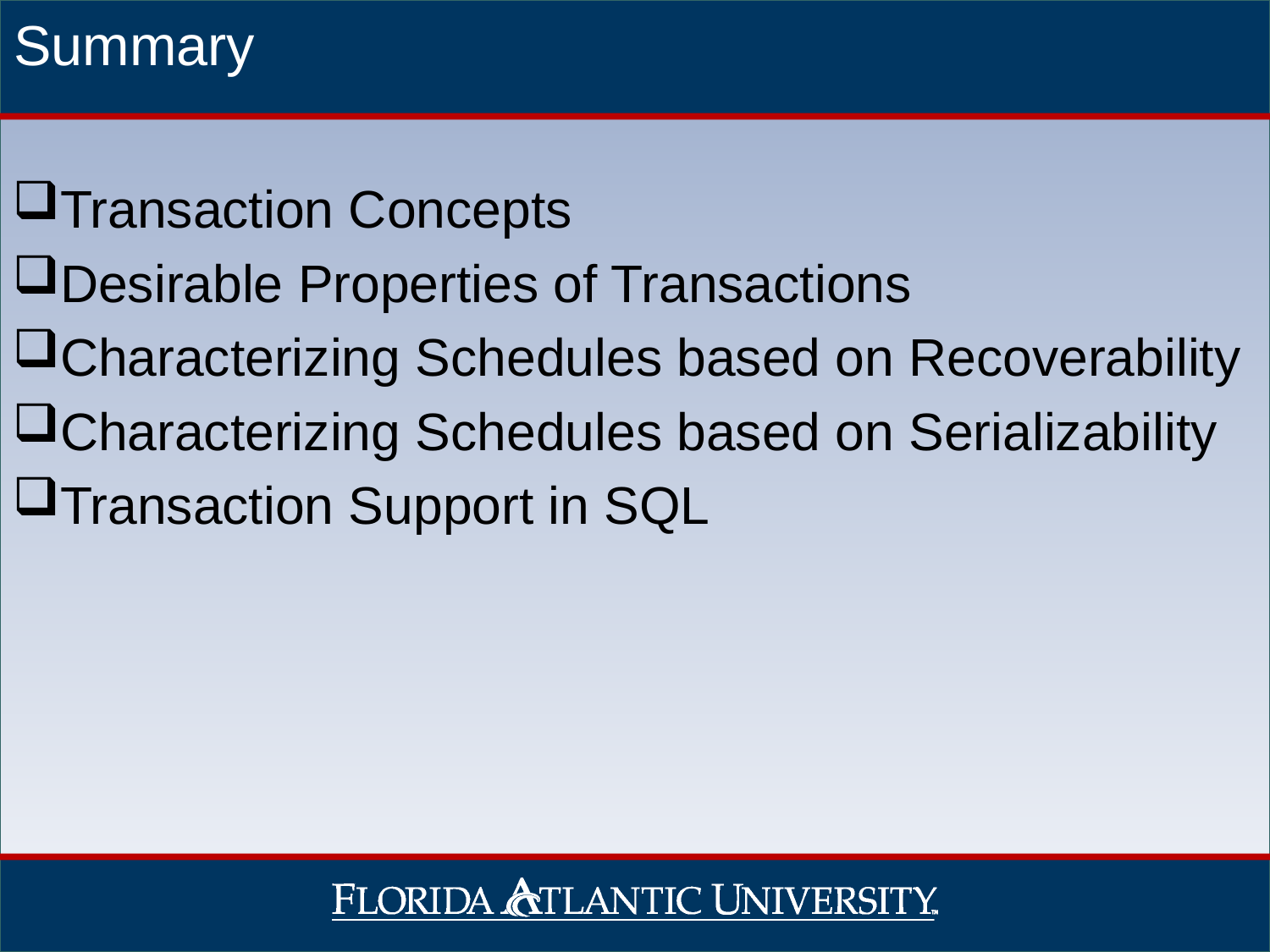

# Summary
Transaction Concepts
Desirable Properties of Transactions
Characterizing Schedules based on Recoverability
Characterizing Schedules based on Serializability
Transaction Support in SQL